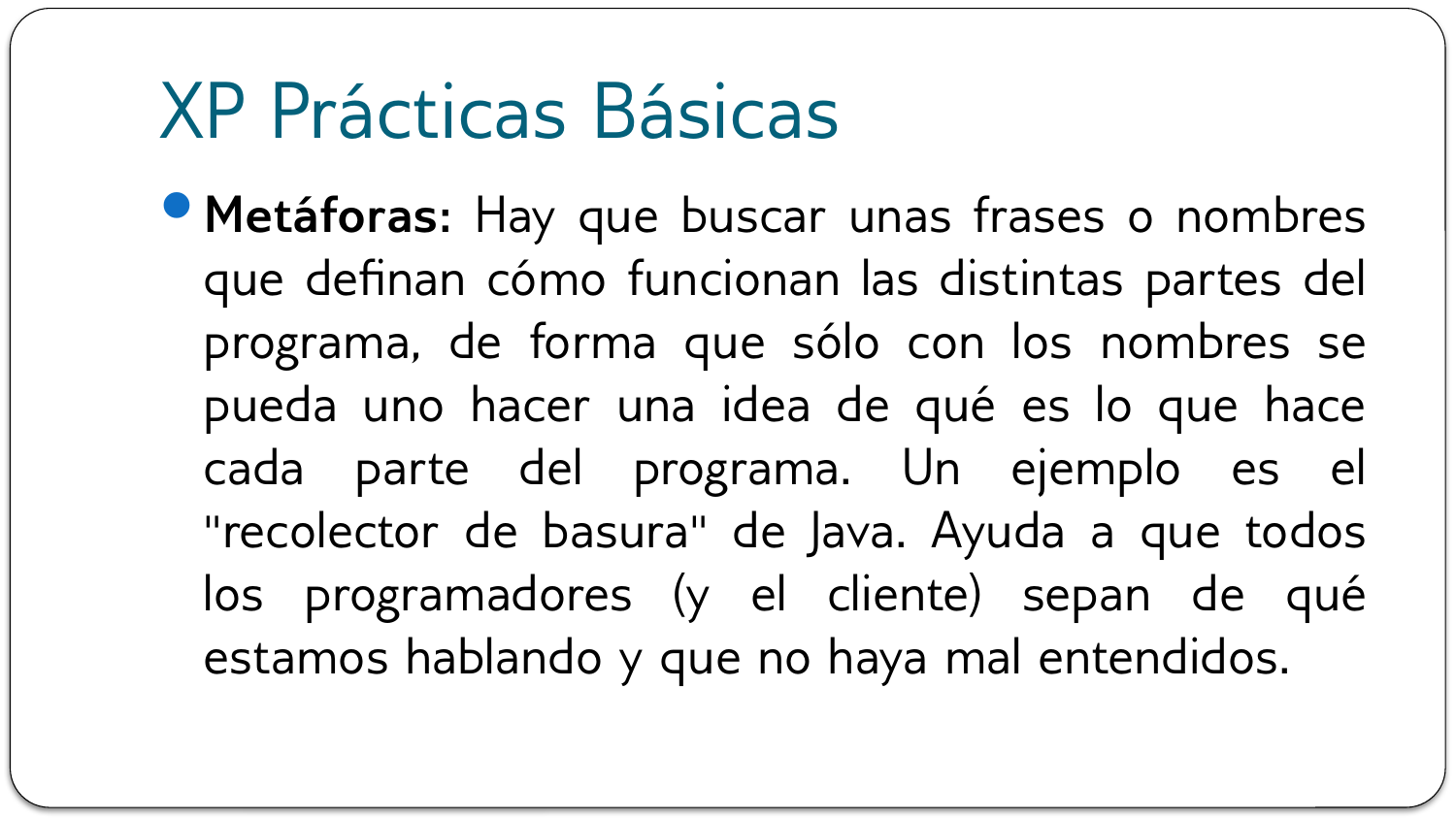

# XP Prácticas Básicas
Metáforas: Hay que buscar unas frases o nombres que definan cómo funcionan las distintas partes del programa, de forma que sólo con los nombres se pueda uno hacer una idea de qué es lo que hace cada parte del programa. Un ejemplo es el "recolector de basura" de Java. Ayuda a que todos los programadores (y el cliente) sepan de qué estamos hablando y que no haya mal entendidos.